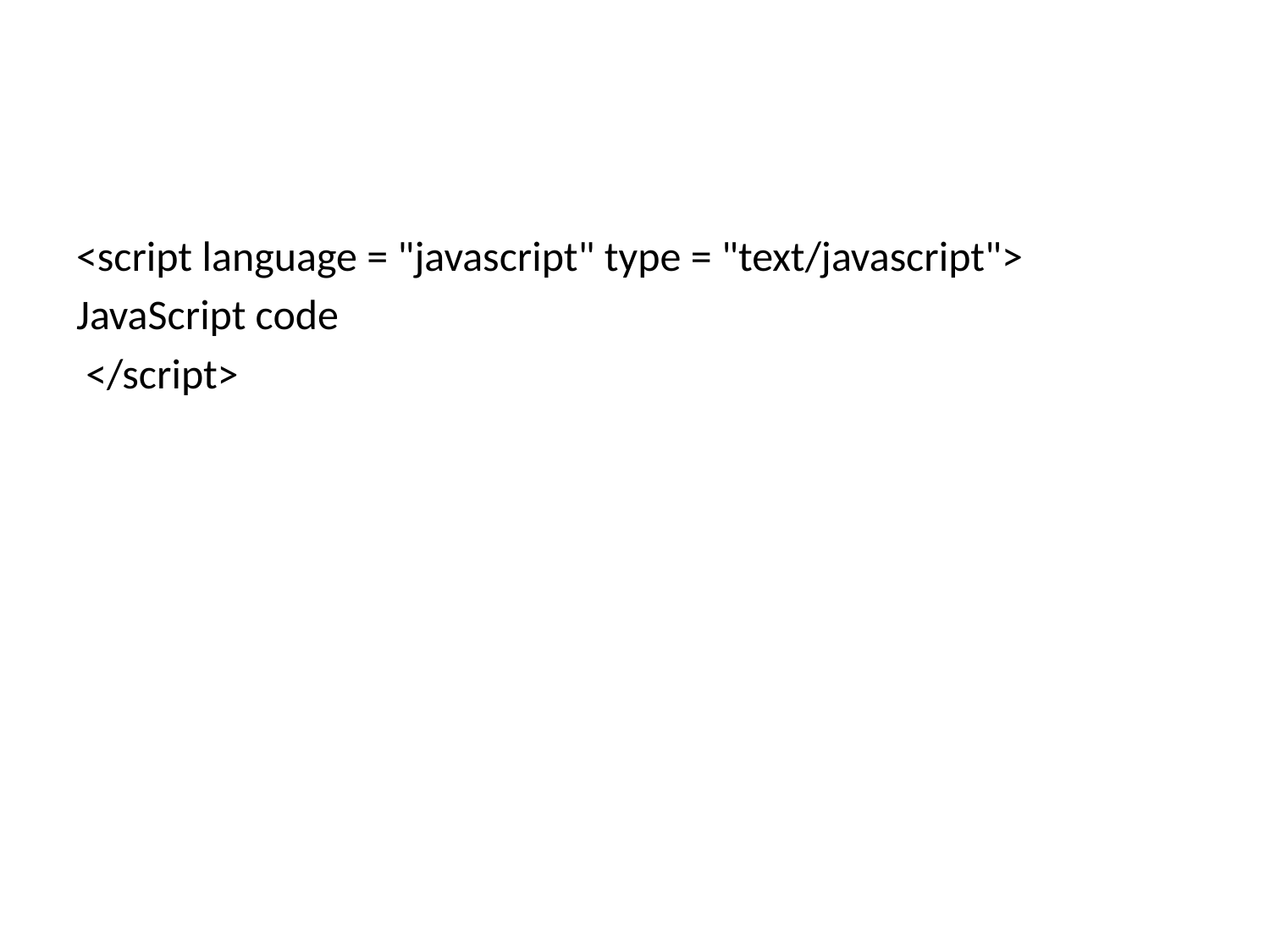

#
<script language = "javascript" type = "text/javascript">
JavaScript code
 </script>